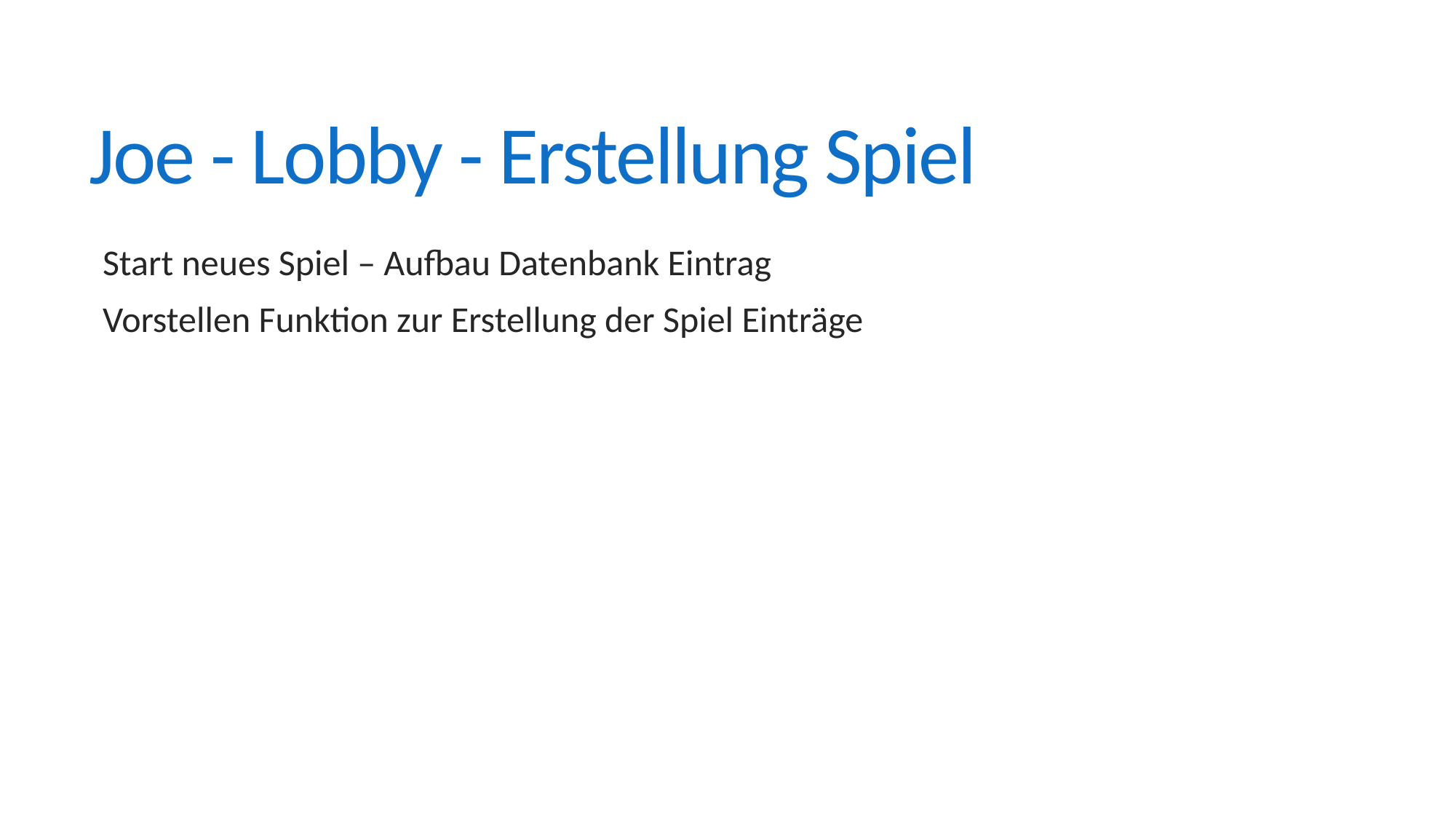

# Joe - Lobby - Erstellung Spiel
Start neues Spiel – Aufbau Datenbank Eintrag
Vorstellen Funktion zur Erstellung der Spiel Einträge